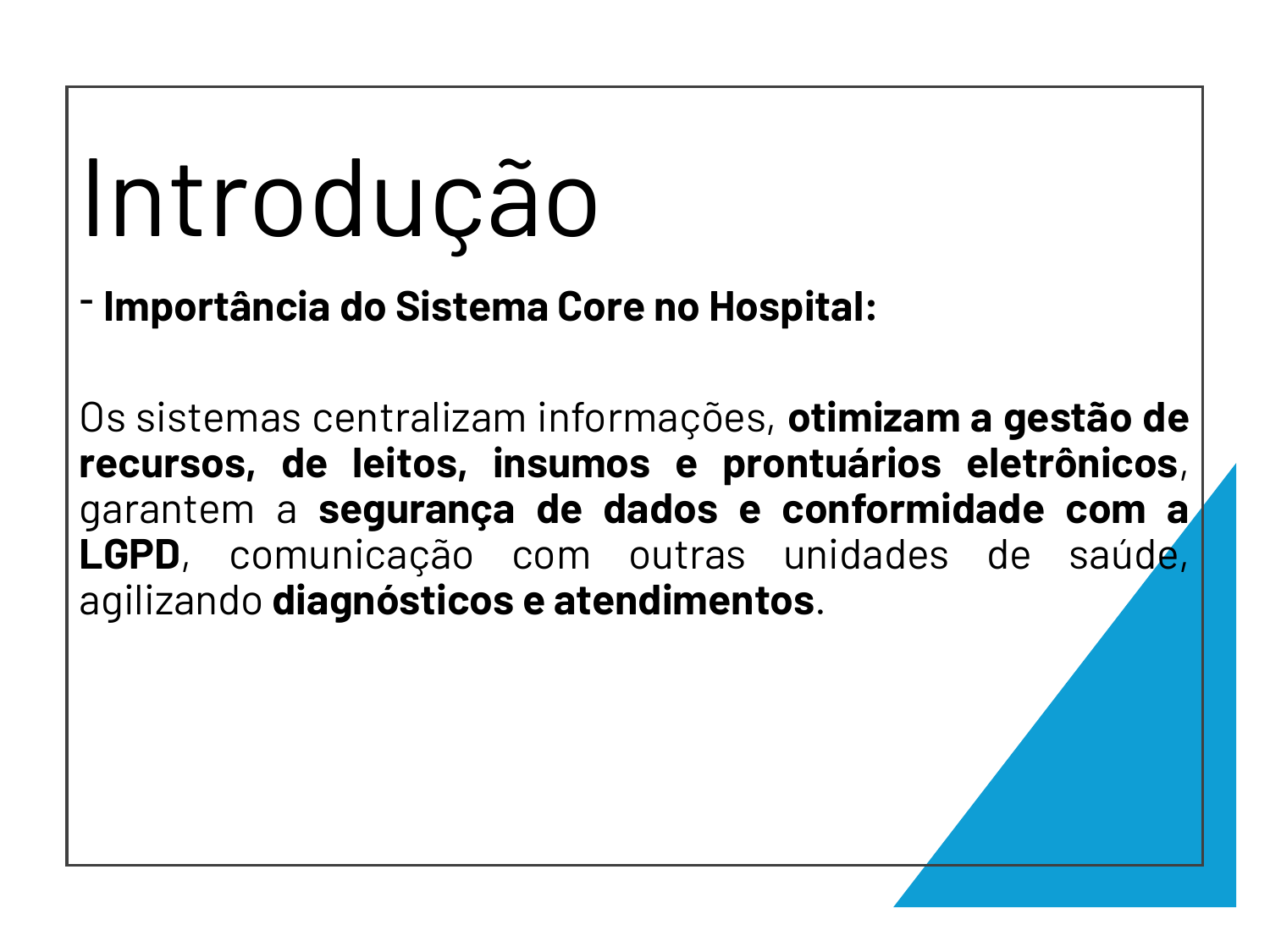

# Introdução
Importância do Sistema Core no Hospital:

Os sistemas centralizam informações, otimizam a gestão de recursos, de leitos, insumos e prontuários eletrônicos, garantem a segurança de dados e conformidade com a LGPD, comunicação com outras unidades de saúde, agilizando diagnósticos e atendimentos.